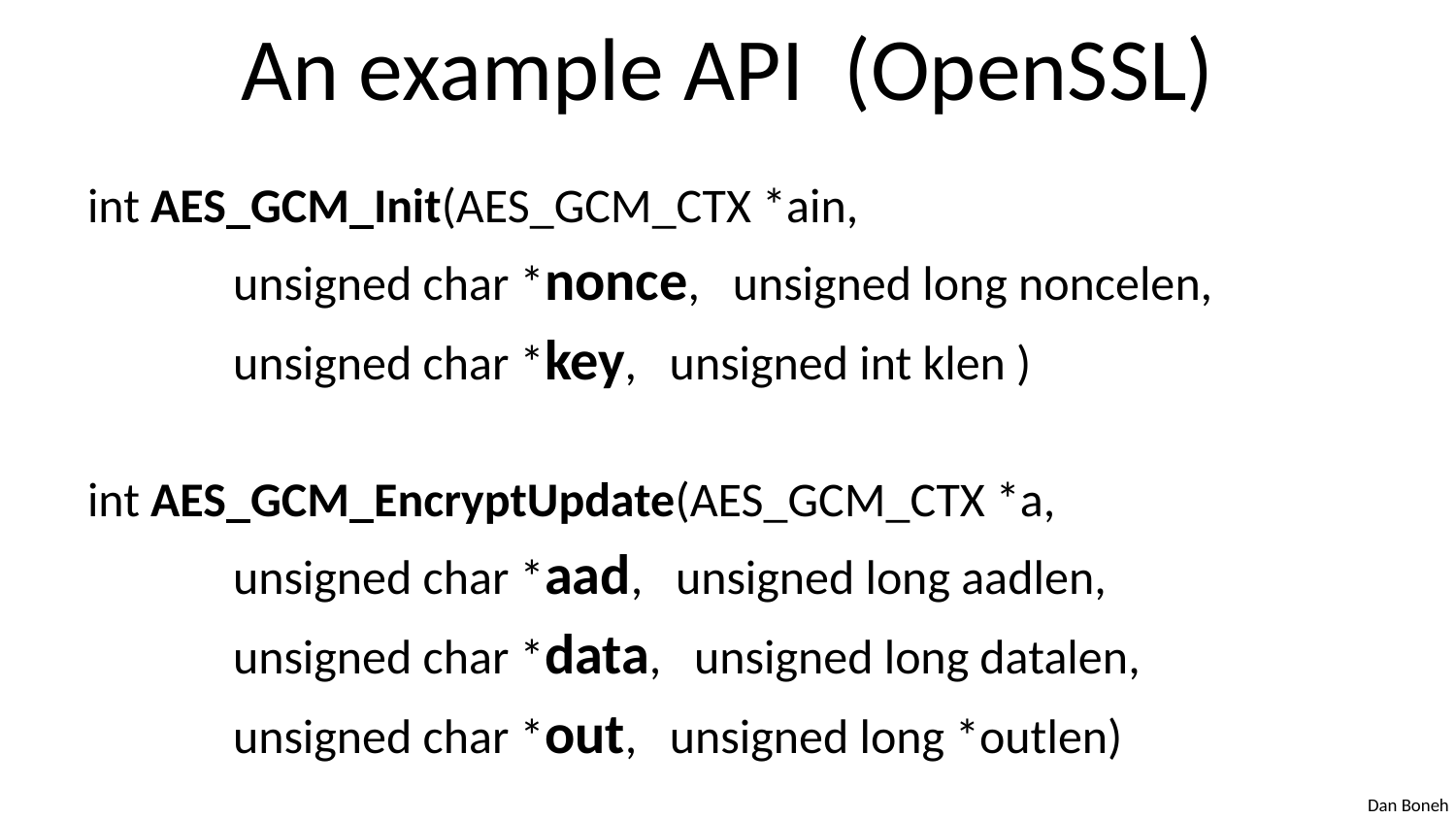

# An example API  (OpenSSL)
int AES_GCM_Init(AES_GCM_CTX *ain,
	unsigned char *nonce,   unsigned long noncelen,
	unsigned char *key,   unsigned int klen )

int AES_GCM_EncryptUpdate(AES_GCM_CTX *a,
	unsigned char *aad,   unsigned long aadlen,
	unsigned char *data,   unsigned long datalen,
	unsigned char *out,   unsigned long *outlen)